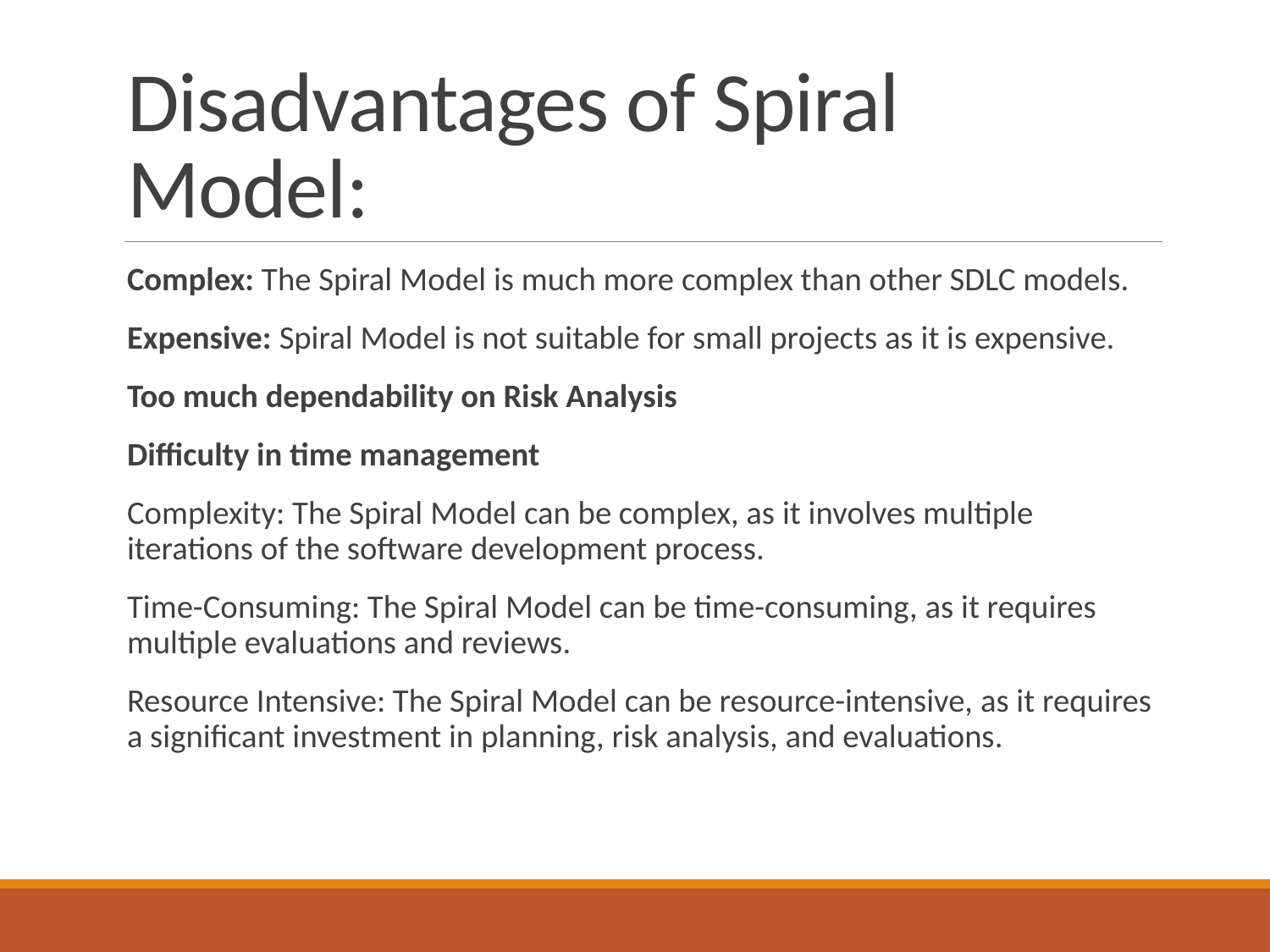

# Disadvantages of Spiral Model:
Complex: The Spiral Model is much more complex than other SDLC models.
Expensive: Spiral Model is not suitable for small projects as it is expensive.
Too much dependability on Risk Analysis
Difficulty in time management
Complexity: The Spiral Model can be complex, as it involves multiple iterations of the software development process.
Time-Consuming: The Spiral Model can be time-consuming, as it requires multiple evaluations and reviews.
Resource Intensive: The Spiral Model can be resource-intensive, as it requires a significant investment in planning, risk analysis, and evaluations.